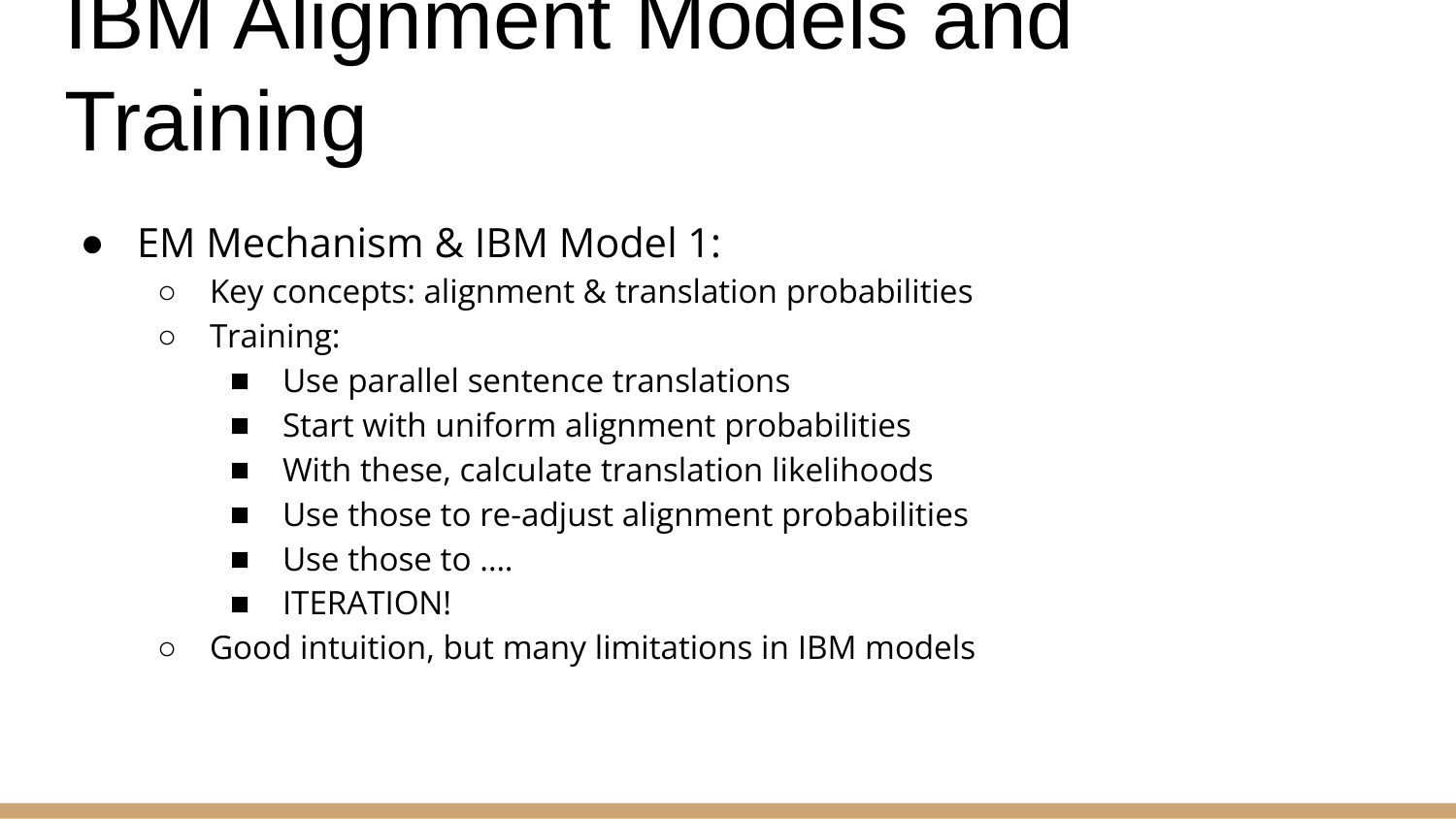

# IBM Alignment Models and Training
EM Mechanism & IBM Model 1:
Key concepts: alignment & translation probabilities
Training:
Use parallel sentence translations
Start with uniform alignment probabilities
With these, calculate translation likelihoods
Use those to re-adjust alignment probabilities
Use those to ….
ITERATION!
Good intuition, but many limitations in IBM models